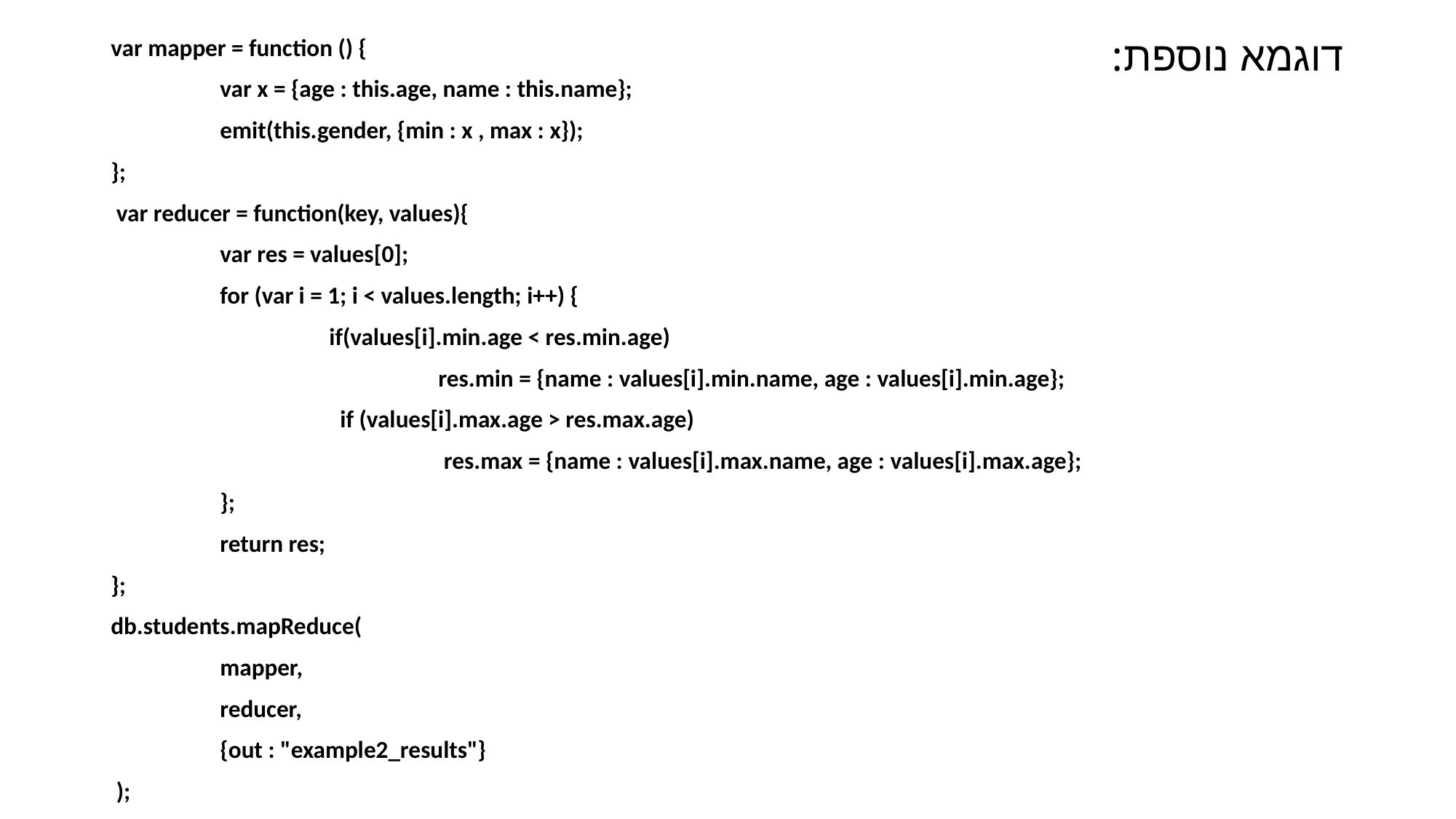

var mapper = function () {
	var x = {age : this.age, name : this.name};
	emit(this.gender, {min : x , max : x});
};
 var reducer = function(key, values){
 	var res = values[0];
 	for (var i = 1; i < values.length; i++) {
 		if(values[i].min.age < res.min.age)
 			res.min = {name : values[i].min.name, age : values[i].min.age};
      		  if (values[i].max.age > res.max.age)
          			 res.max = {name : values[i].max.name, age : values[i].max.age};
 	};
 	return res;
};
db.students.mapReduce(
	mapper,
	reducer,
	{out : "example2_results"}
 );
# דוגמא נוספת: